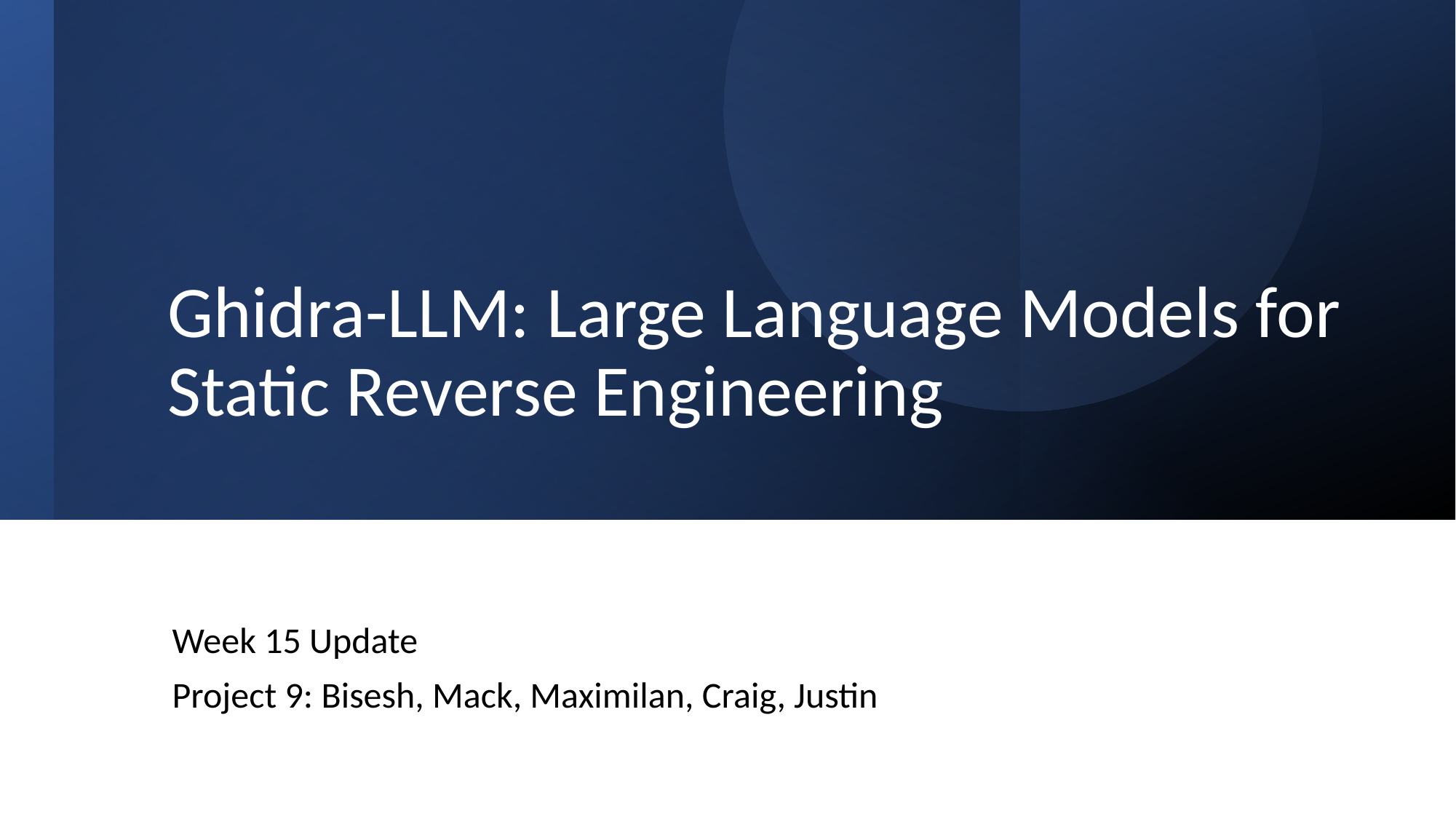

# Ghidra-LLM: Large Language Models for Static Reverse Engineering
Week 15 Update
Project 9: Bisesh, Mack, Maximilan, Craig, Justin